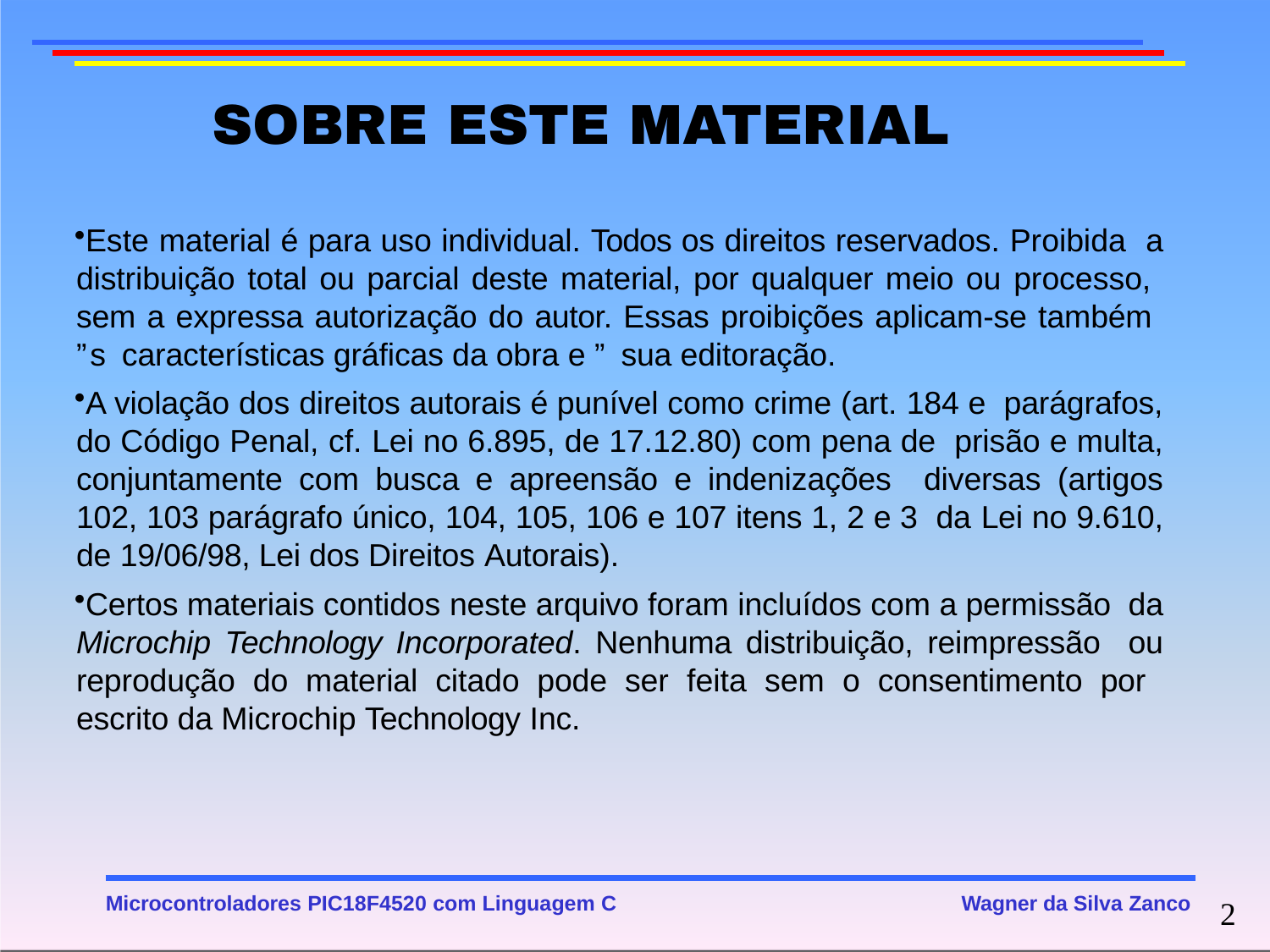

# SOBRE ESTE MATERIAL
Este material é para uso individual. Todos os direitos reservados. Proibida  a distribuição total ou parcial deste material, por qualquer meio ou processo,  sem a expressa autorização do autor. Essas proibições aplicam-se também  ”s características gráficas da obra e ” sua editoração.
A violação dos direitos autorais é punível como crime (art. 184 e  parágrafos, do Código Penal, cf. Lei no 6.895, de 17.12.80) com pena de  prisão e multa, conjuntamente com busca e apreensão e indenizações  diversas (artigos 102, 103 parágrafo único, 104, 105, 106 e 107 itens 1, 2 e 3  da Lei no 9.610, de 19/06/98, Lei dos Direitos Autorais).
Certos materiais contidos neste arquivo foram incluídos com a permissão  da Microchip Technology Incorporated. Nenhuma distribuição, reimpressão  ou reprodução do material citado pode ser feita sem o consentimento por  escrito da Microchip Technology Inc.
Microcontroladores PIC18F4520 com Linguagem C
Wagner da Silva Zanco
2